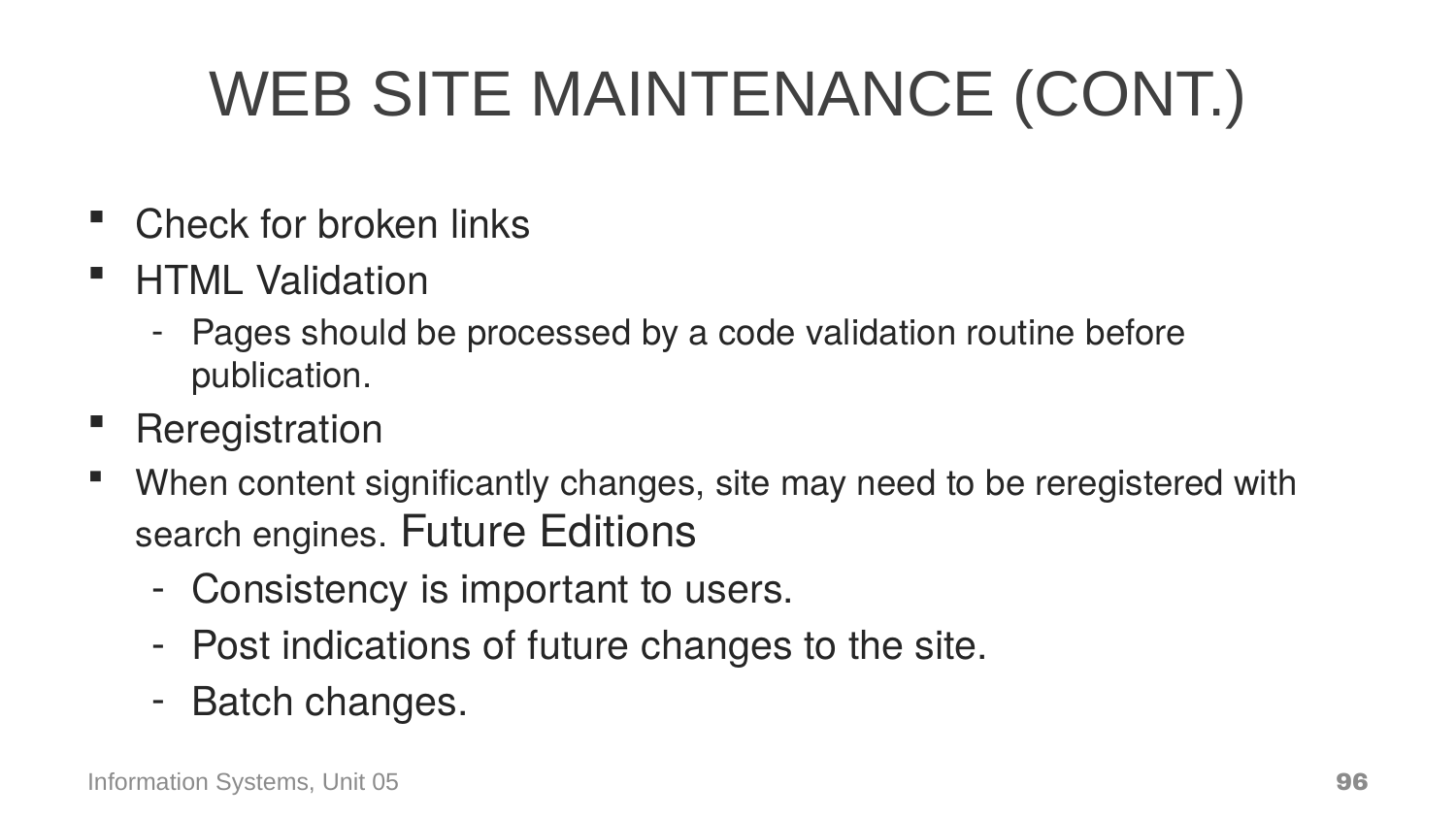

# Web Site Maintenance (Cont.)
Check for broken links
HTML Validation
Pages should be processed by a code validation routine before publication.
Reregistration
When content significantly changes, site may need to be reregistered with search engines. Future Editions
Consistency is important to users.
Post indications of future changes to the site.
Batch changes.
Information Systems, Unit 05
96